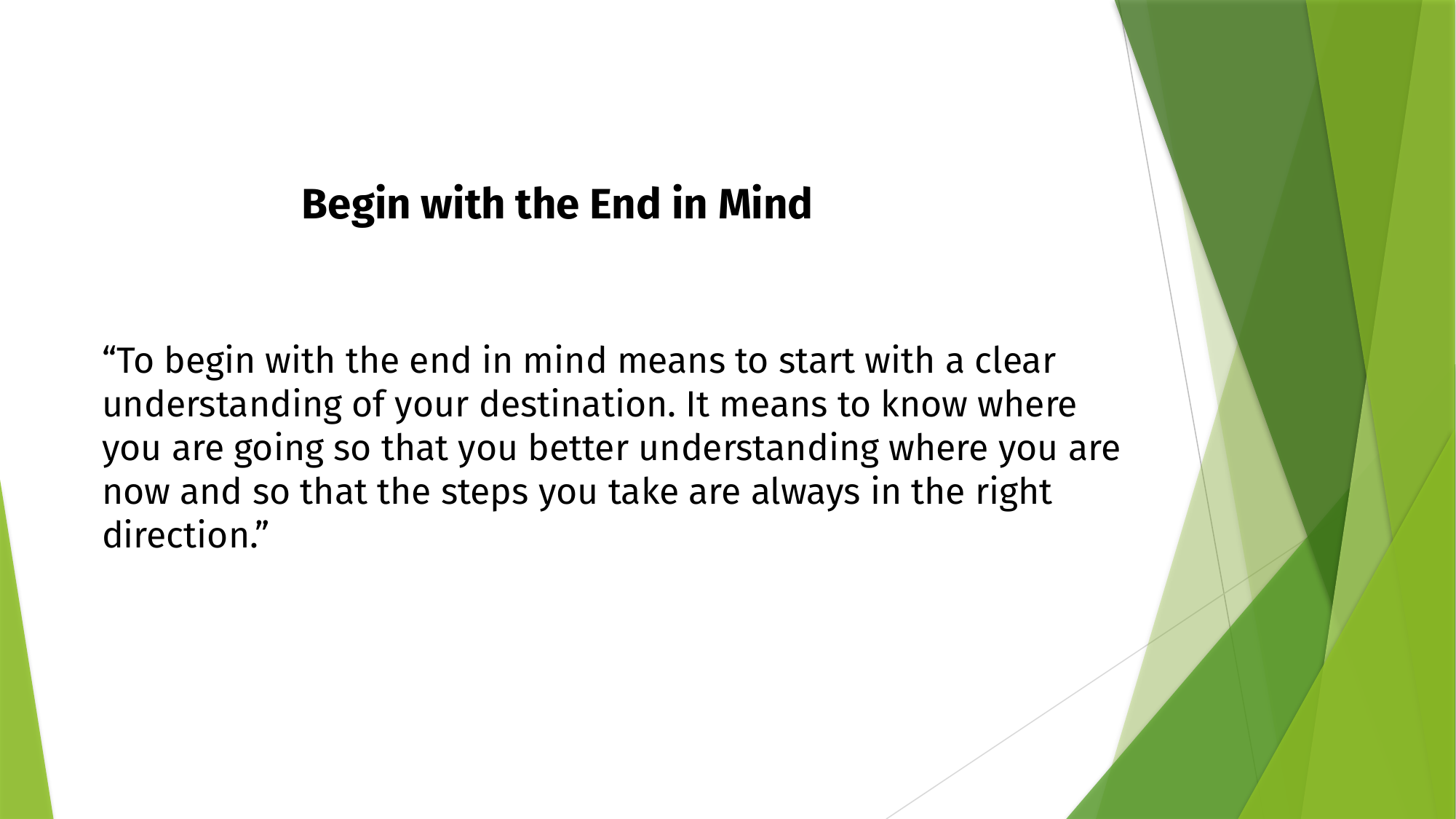

Begin with the End in Mind

“To begin with the end in mind means to start with a clear understanding of your destination. It means to know where you are going so that you better understanding where you are now and so that the steps you take are always in the right direction.”